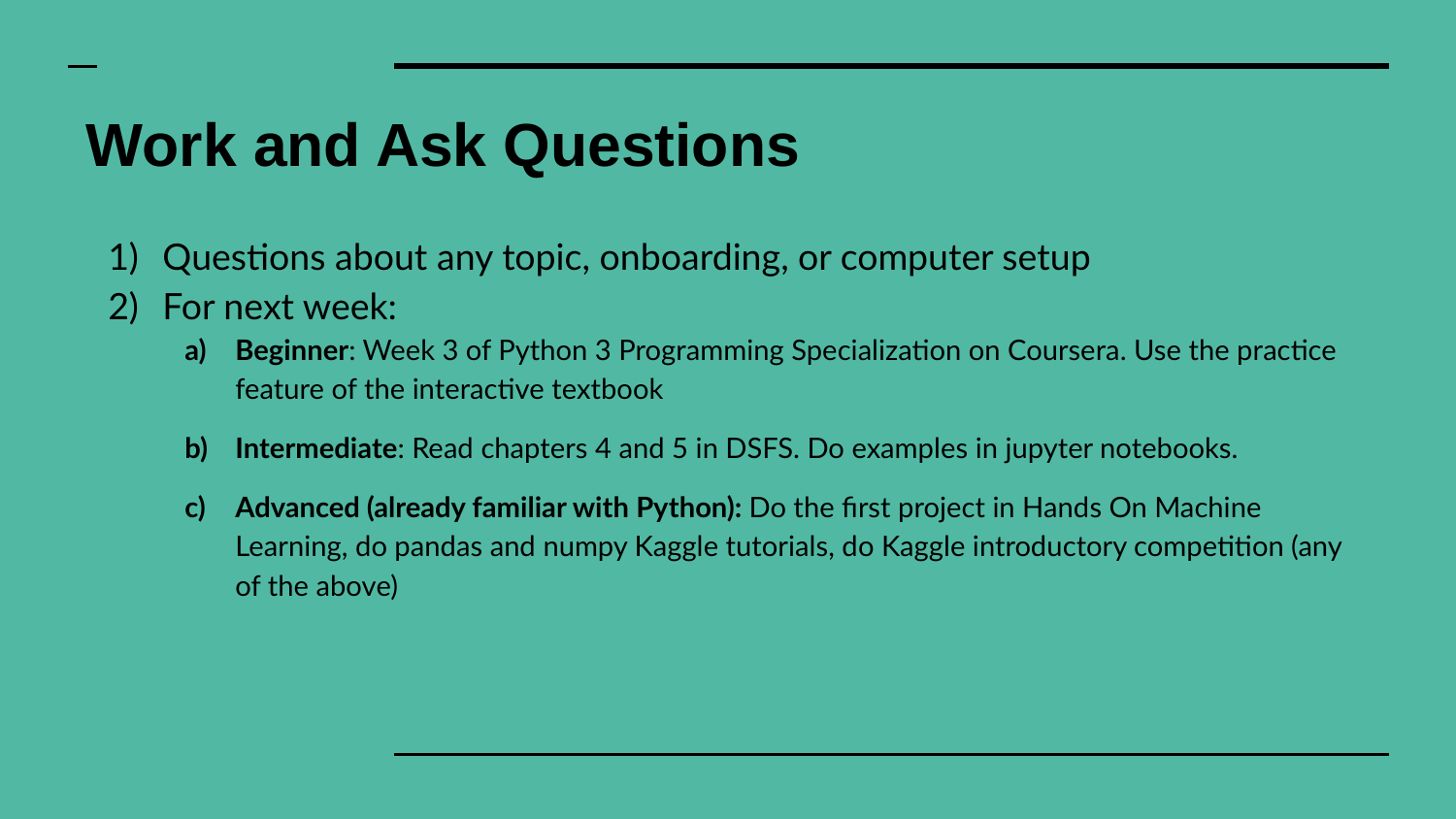

# Work and Ask Questions
Questions about any topic, onboarding, or computer setup
For next week:
Beginner: Week 3 of Python 3 Programming Specialization on Coursera. Use the practice feature of the interactive textbook
Intermediate: Read chapters 4 and 5 in DSFS. Do examples in jupyter notebooks.
Advanced (already familiar with Python): Do the first project in Hands On Machine Learning, do pandas and numpy Kaggle tutorials, do Kaggle introductory competition (any of the above)